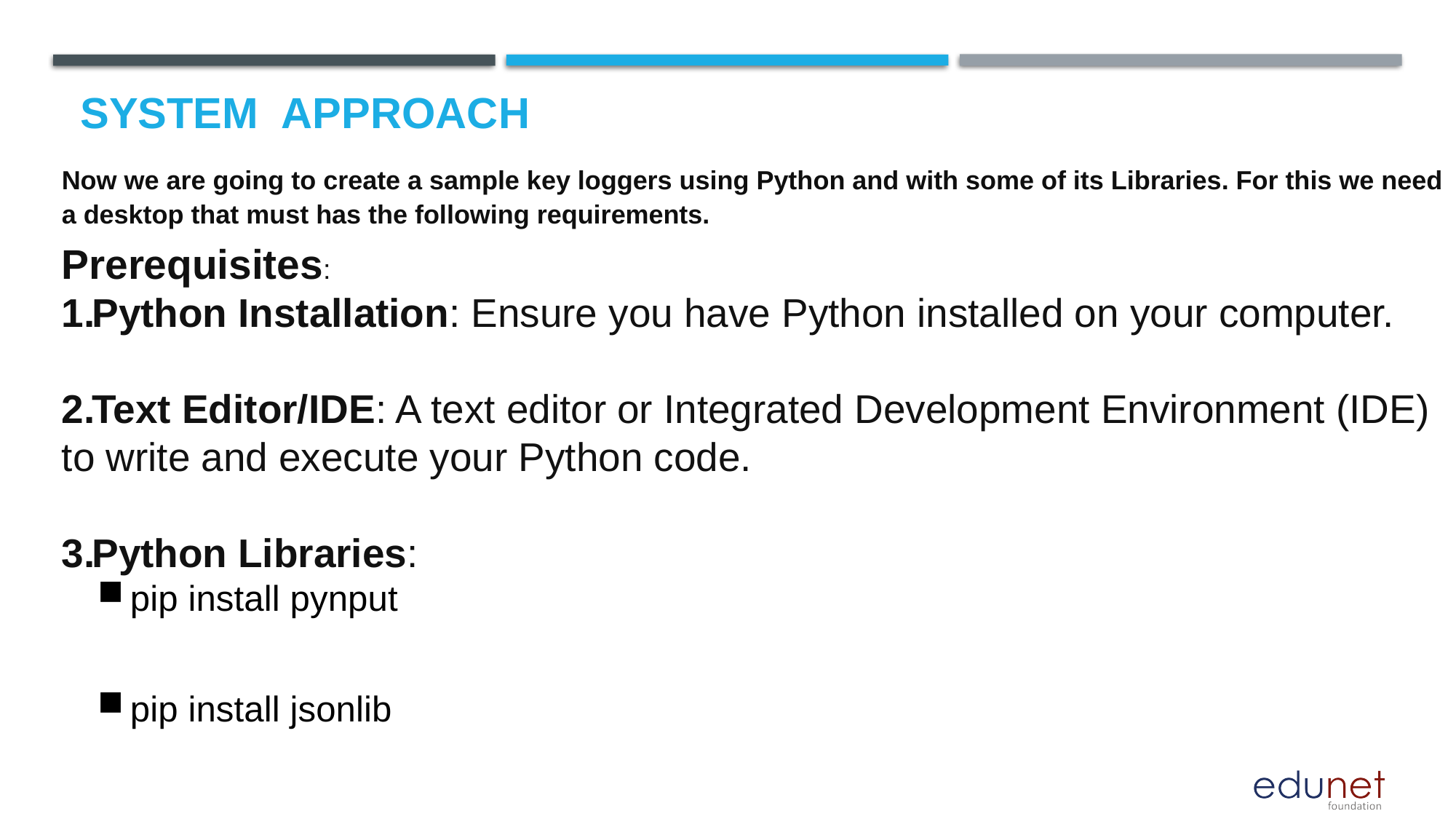

# System  Approach
Now we are going to create a sample key loggers using Python and with some of its Libraries. For this we need a desktop that must has the following requirements.
Prerequisites:
Python Installation: Ensure you have Python installed on your computer.

Text Editor/IDE: A text editor or Integrated Development Environment (IDE) to write and execute your Python code.

Python Libraries:
pip install pynput

pip install jsonlib